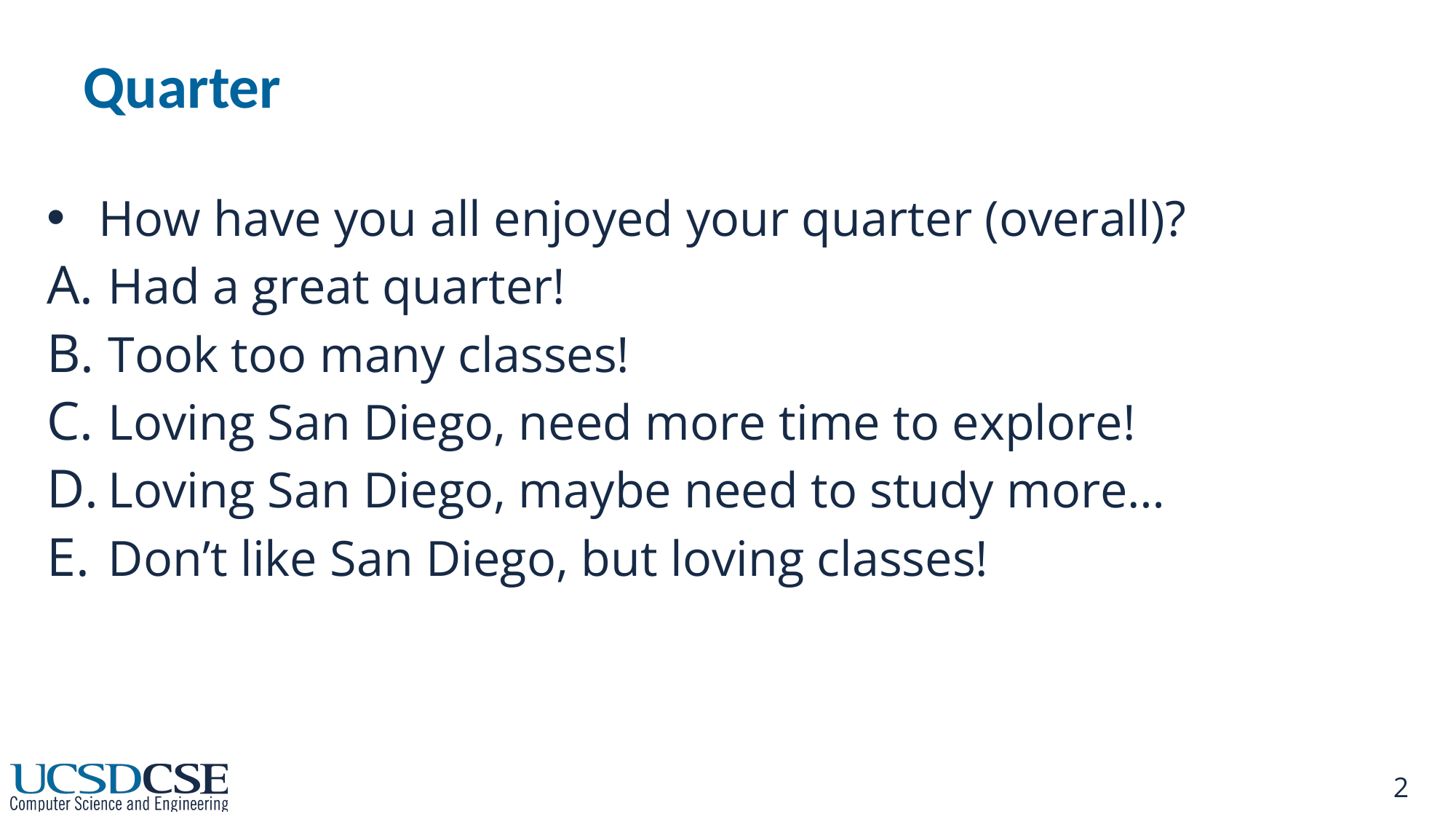

# Quarter
How have you all enjoyed your quarter (overall)?
Had a great quarter!
Took too many classes!
Loving San Diego, need more time to explore!
Loving San Diego, maybe need to study more…
Don’t like San Diego, but loving classes!